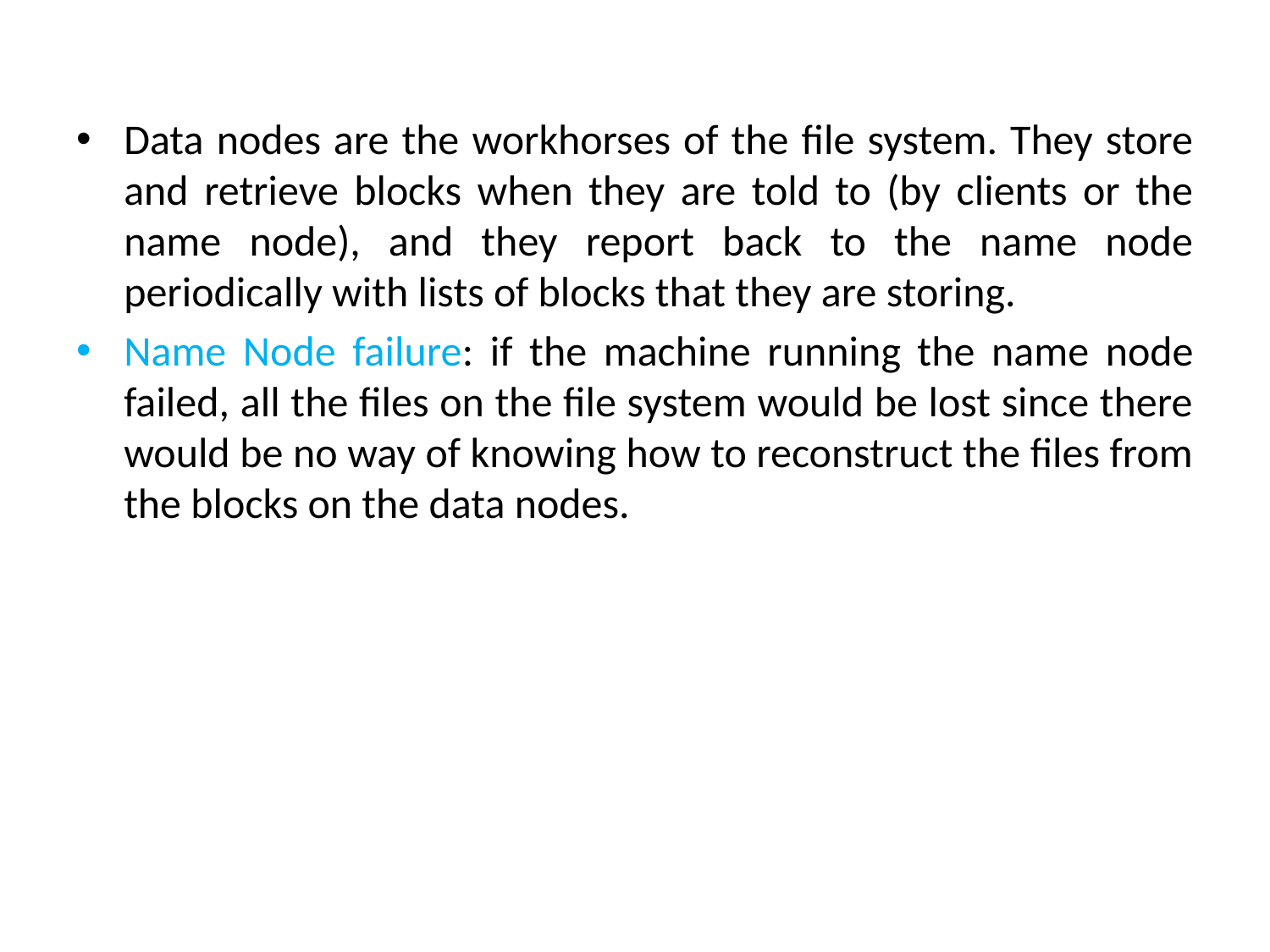

Data nodes are the workhorses of the file system. They store and retrieve blocks when they are told to (by clients or the name node), and they report back to the name node periodically with lists of blocks that they are storing.
Name Node failure: if the machine running the name node failed, all the files on the file system would be lost since there would be no way of knowing how to reconstruct the files from the blocks on the data nodes.